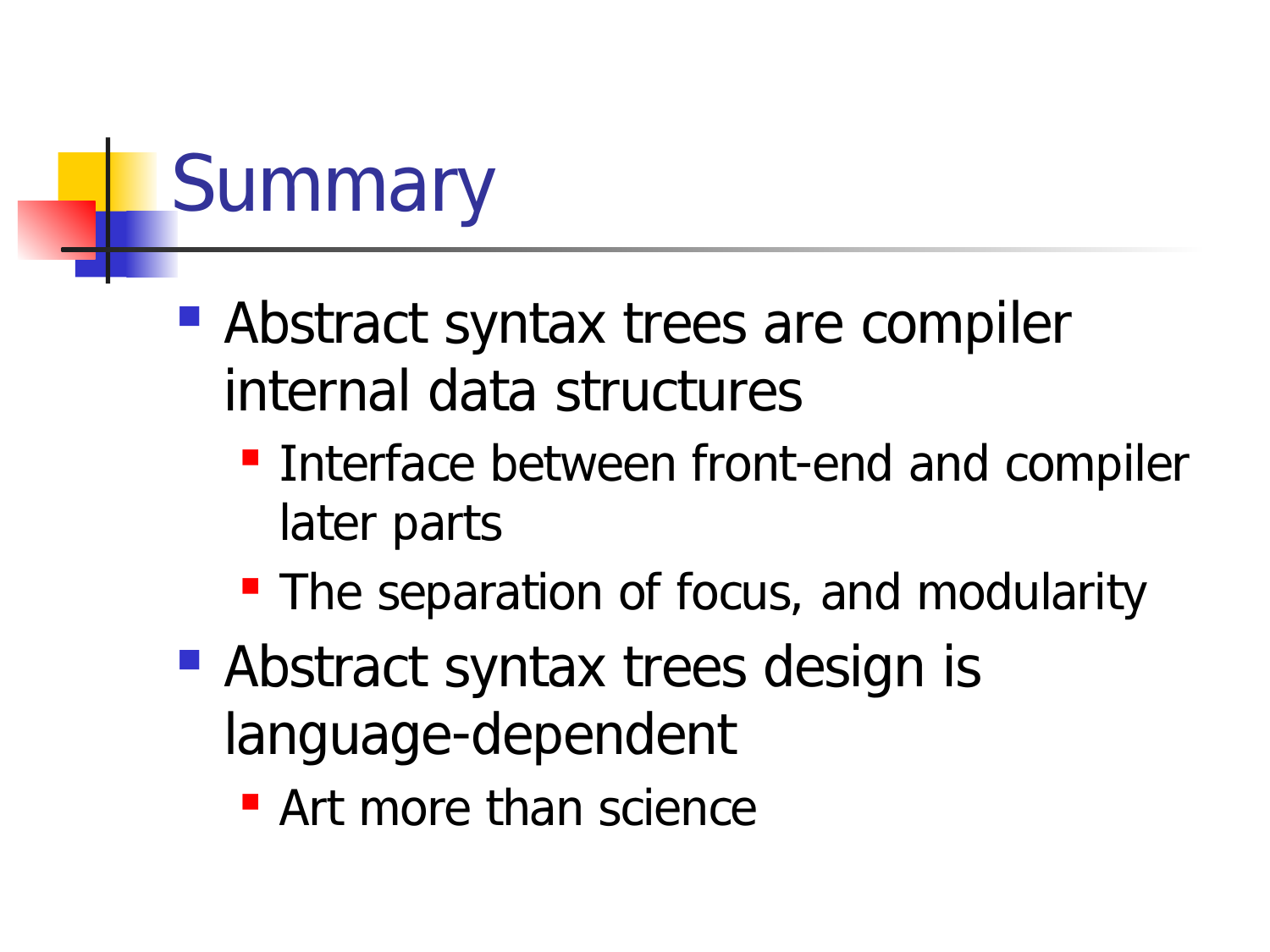

# Summary
Abstract syntax trees are compiler internal data structures
Interface between front-end and compiler later parts
The separation of focus, and modularity
Abstract syntax trees design is language-dependent
Art more than science